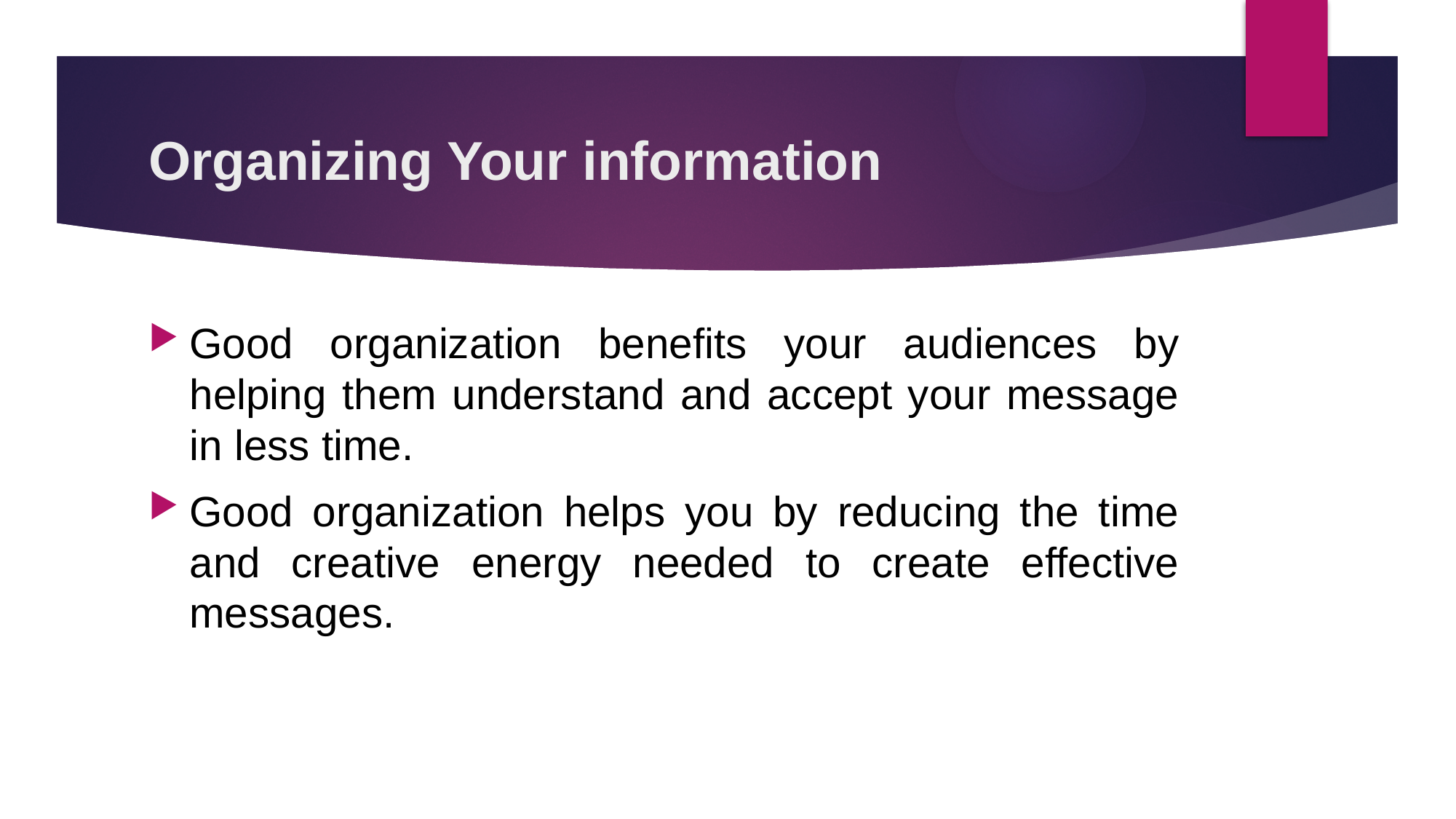

# Organizing Your information
Good organization benefits your audiences by helping them understand and accept your message in less time.
Good organization helps you by reducing the time and creative energy needed to create effective messages.